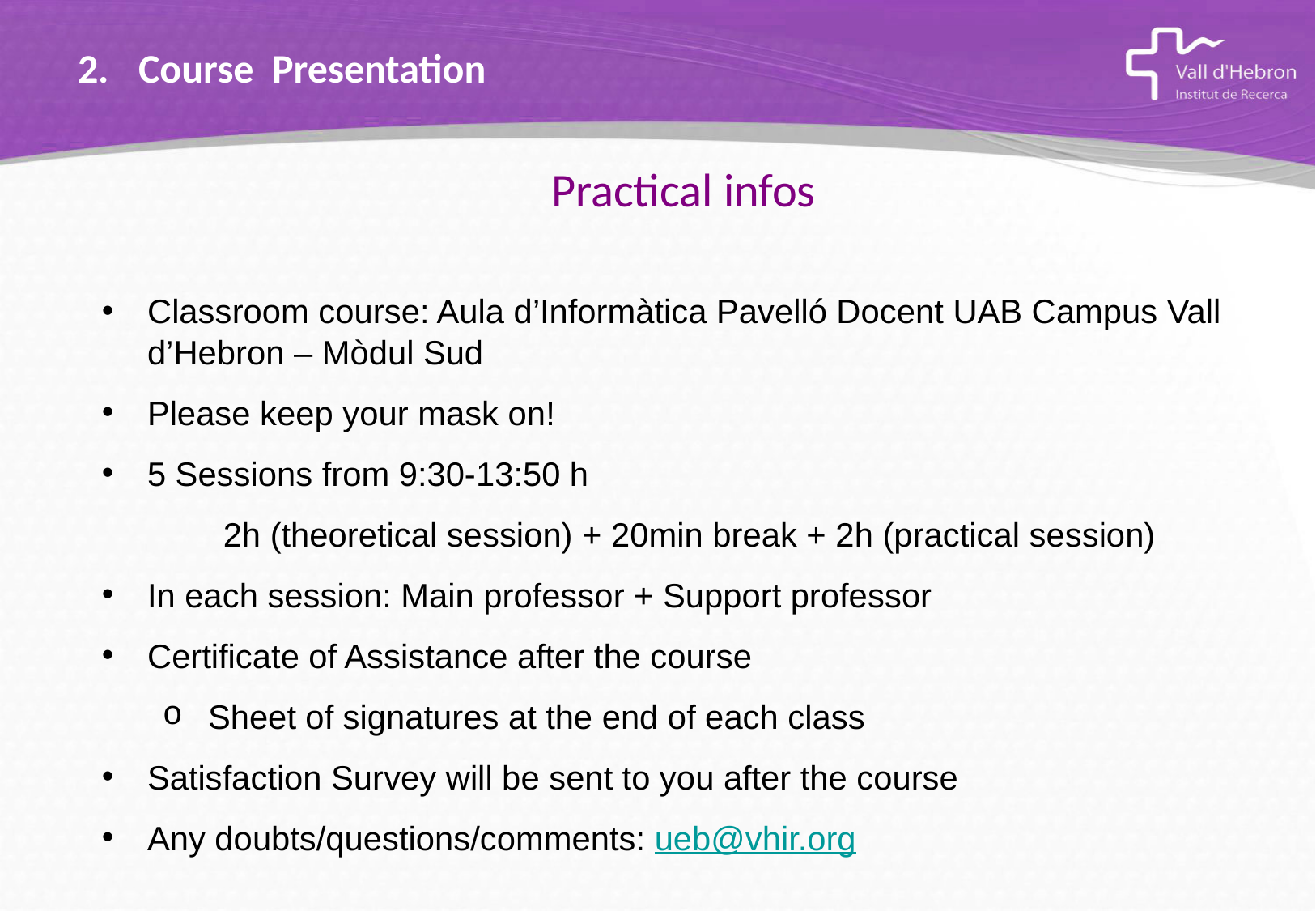

# Course  Presentation
Practical infos
Classroom course: Aula d’Informàtica Pavelló Docent UAB Campus Vall d’Hebron – Mòdul Sud
Please keep your mask on!
5 Sessions from 9:30-13:50 h
	2h (theoretical session) + 20min break + 2h (practical session)
In each session: Main professor + Support professor
Certificate of Assistance after the course
Sheet of signatures at the end of each class
Satisfaction Survey will be sent to you after the course
Any doubts/questions/comments: ueb@vhir.org